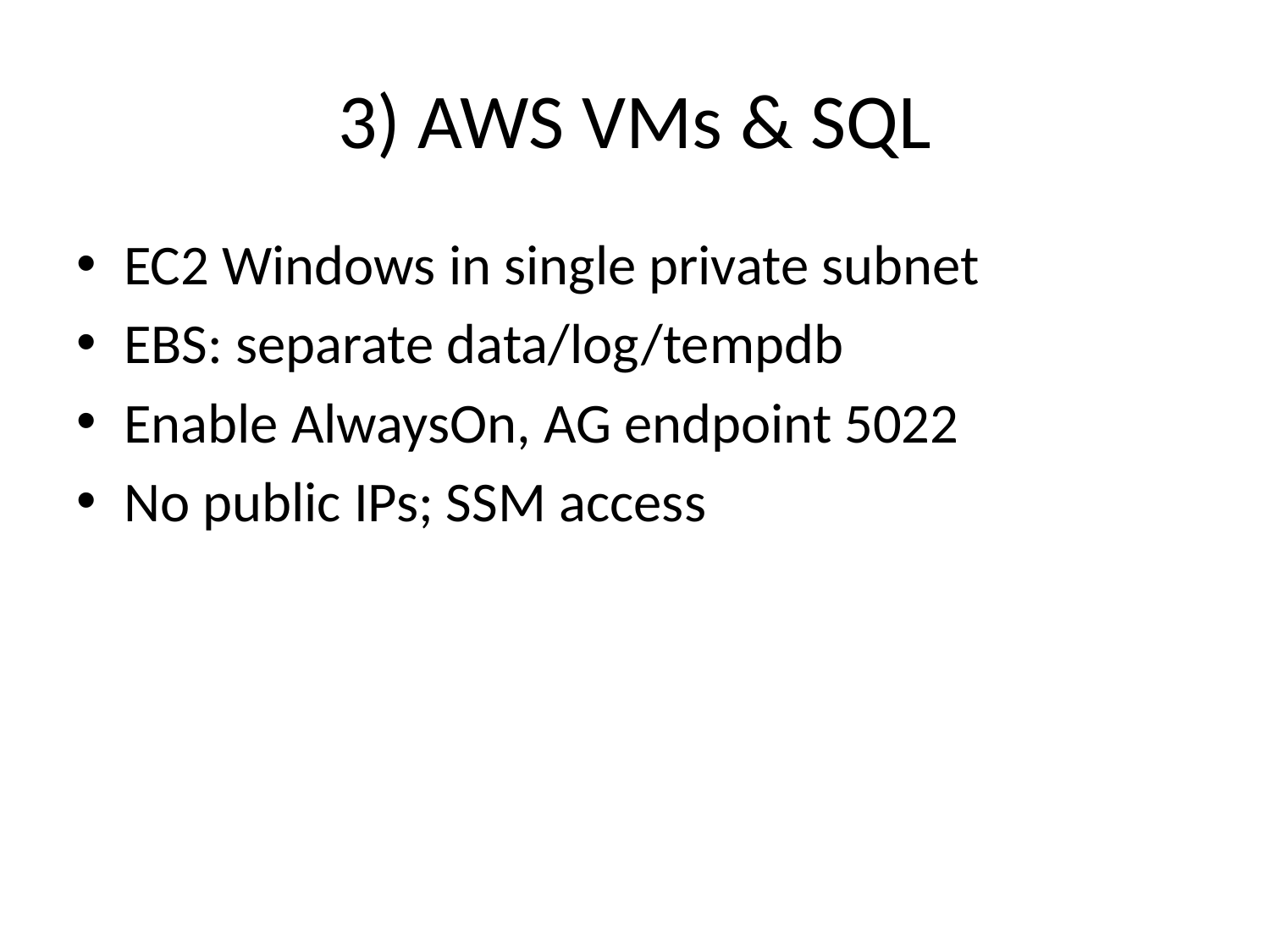

# 3) AWS VMs & SQL
EC2 Windows in single private subnet
EBS: separate data/log/tempdb
Enable AlwaysOn, AG endpoint 5022
No public IPs; SSM access